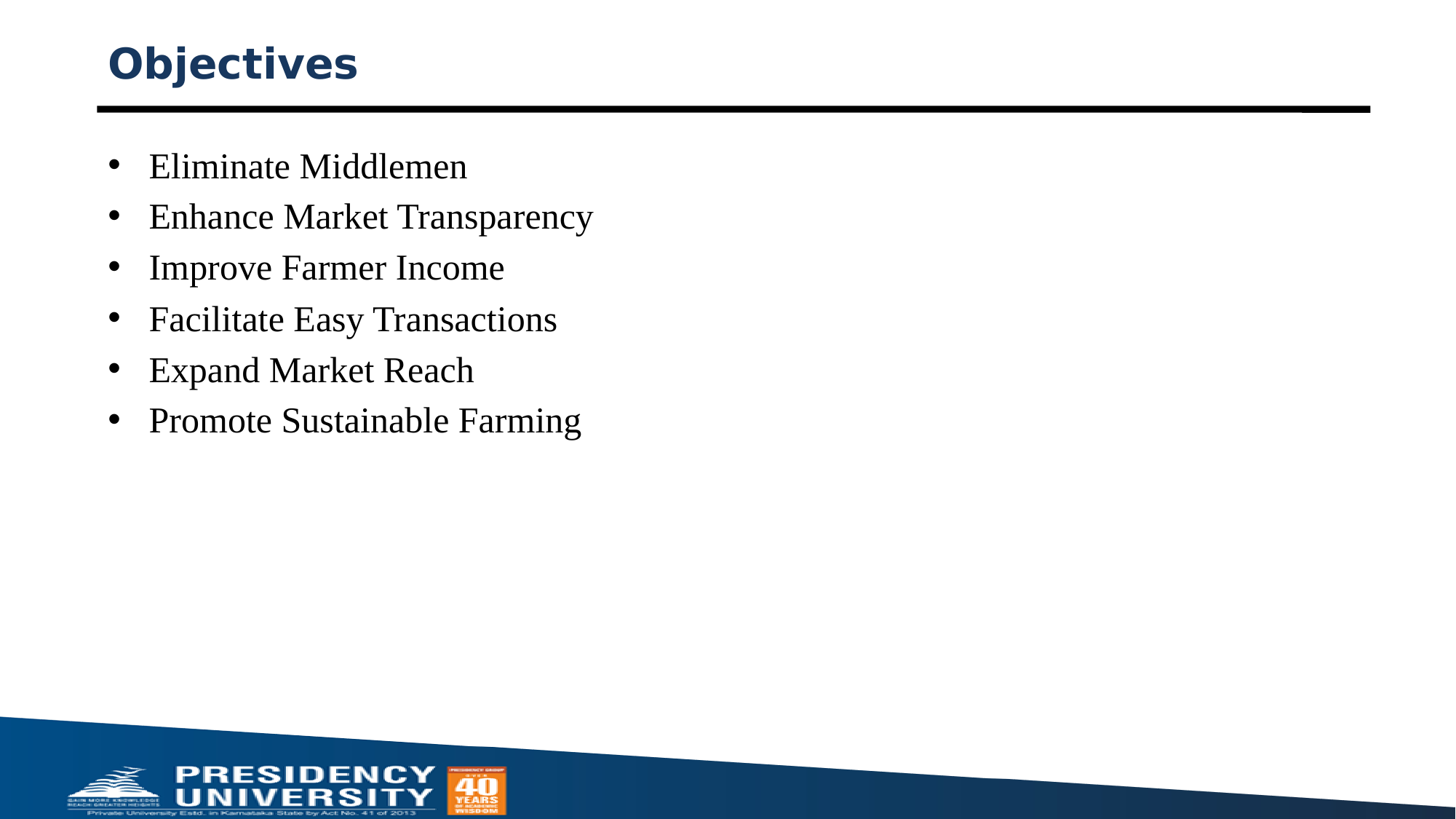

# Objectives
Eliminate Middlemen
Enhance Market Transparency
Improve Farmer Income
Facilitate Easy Transactions
Expand Market Reach
Promote Sustainable Farming